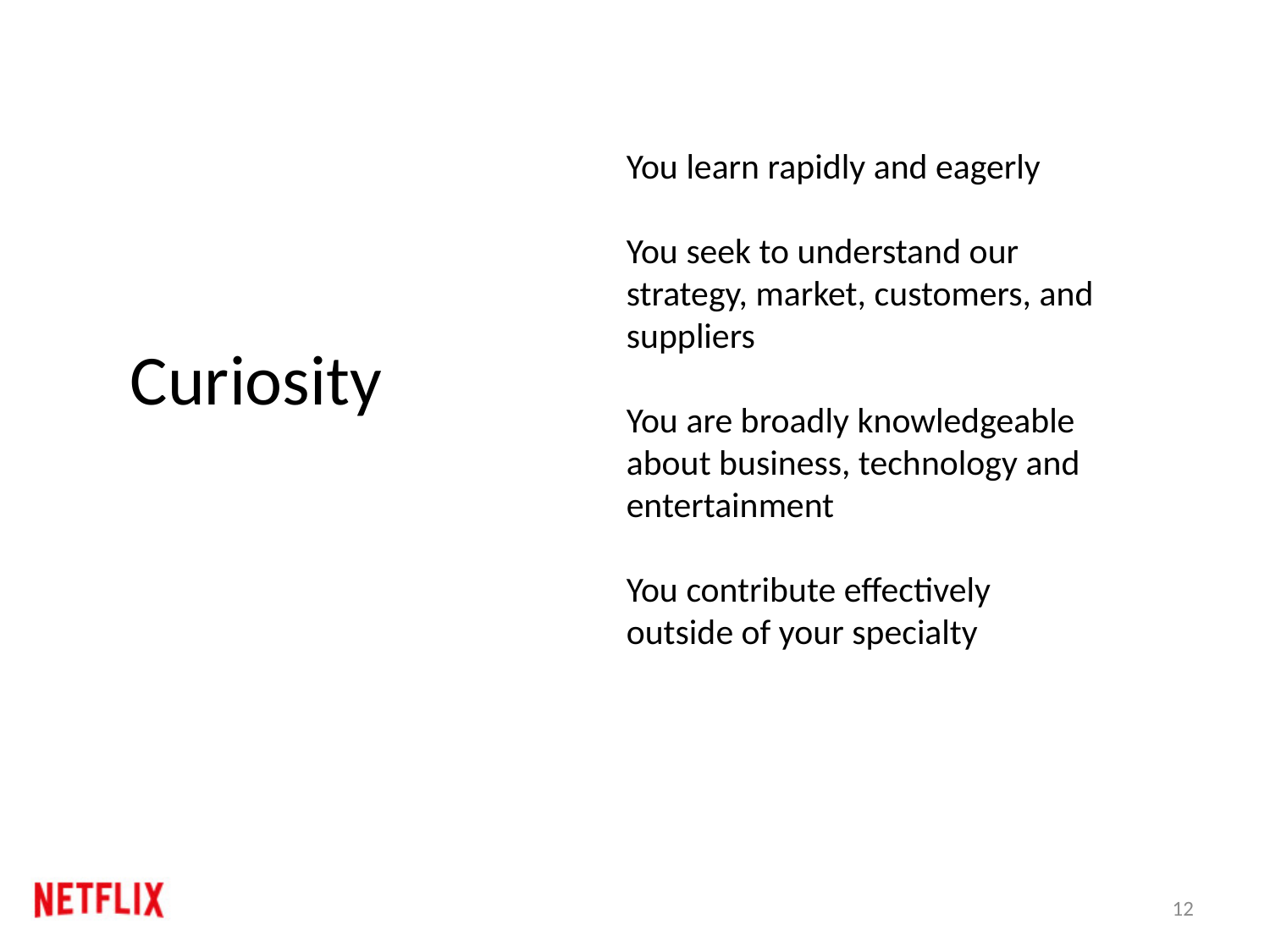

You learn rapidly and eagerly

You seek to understand our strategy, market, customers, and suppliers

You are broadly knowledgeable about business, technology and entertainment

You contribute effectively outside of your specialty
Curiosity
12